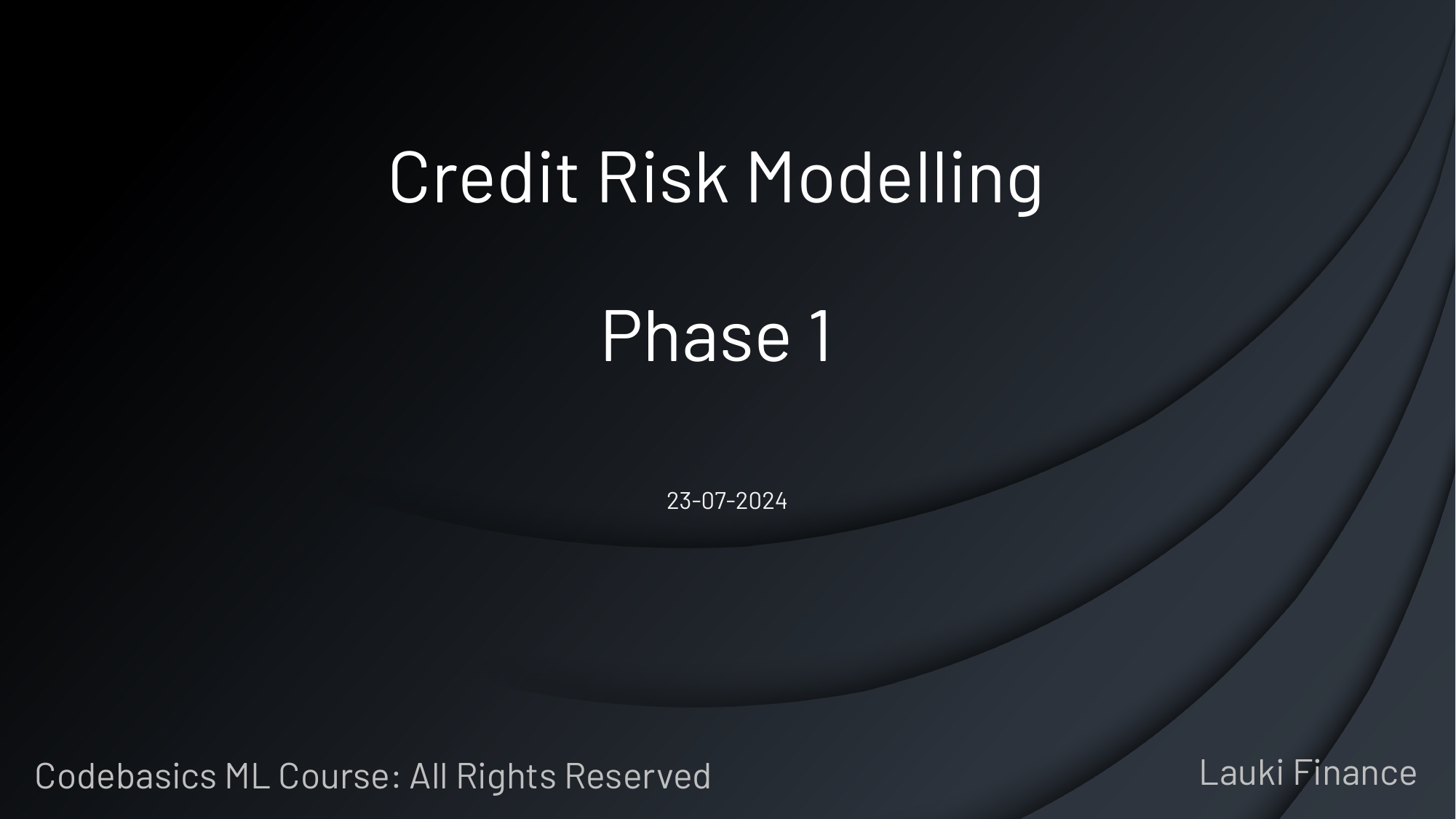

Credit Risk Modelling
Phase 1
23-07-2024
Lauki Finance
Codebasics ML Course: All Rights Reserved